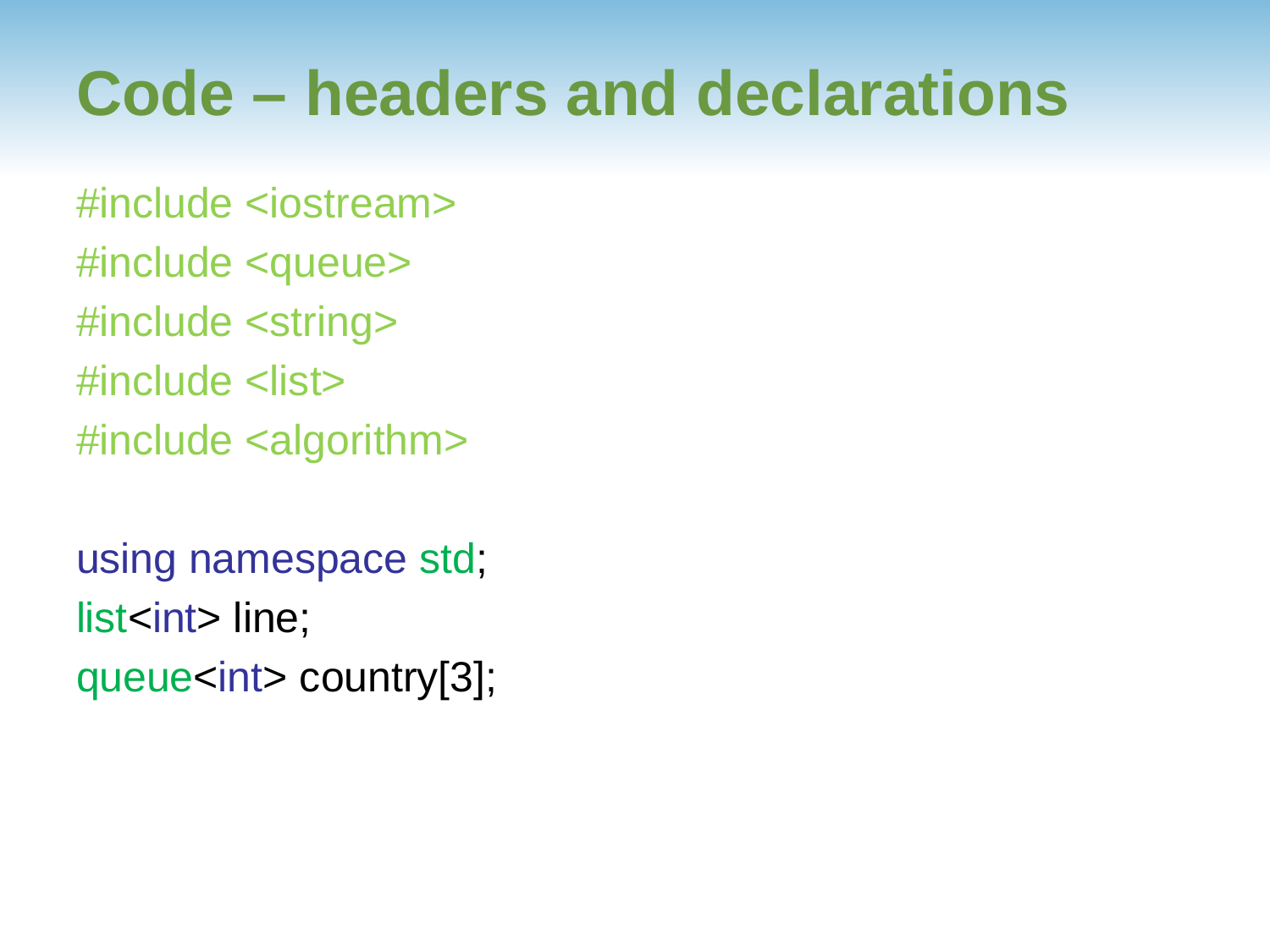

# Code – headers and declarations
#include <iostream>
#include <queue>
#include <string>
#include <list>
#include <algorithm>

using namespace std;
list<int> line;
queue<int> country[3];